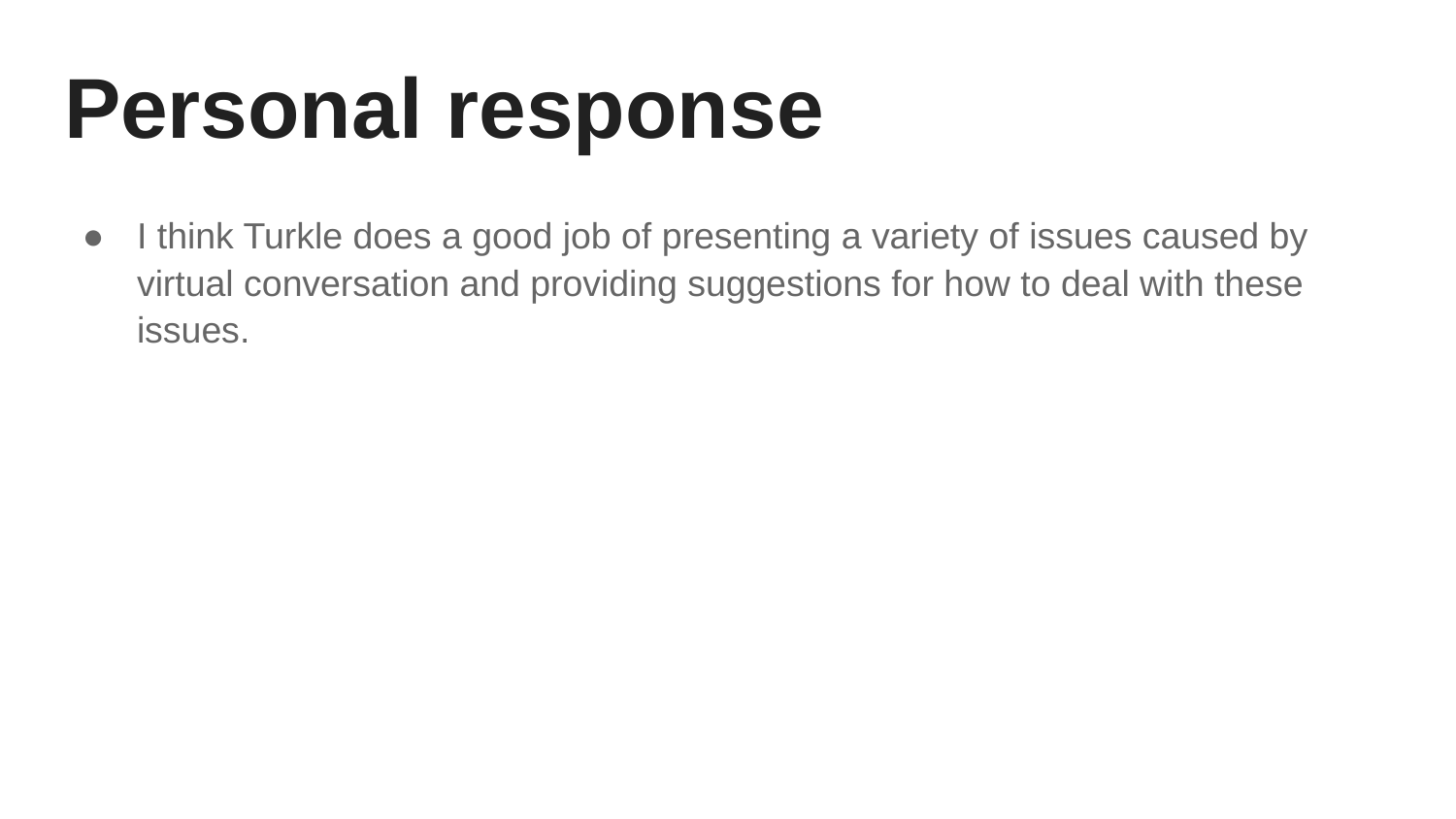

# Personal response
I think Turkle does a good job of presenting a variety of issues caused by virtual conversation and providing suggestions for how to deal with these issues.